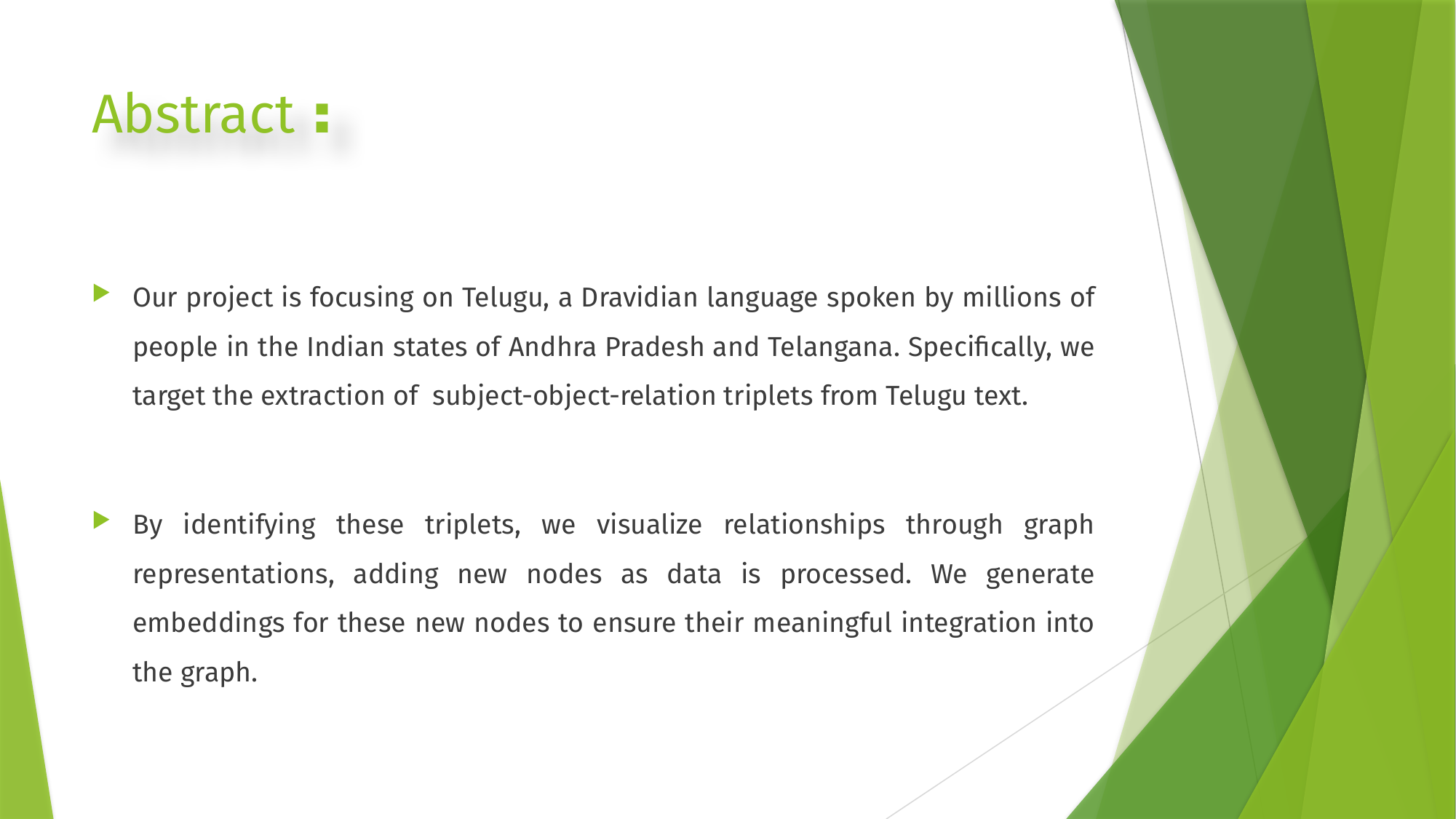

# Abstract :
Our project is focusing on Telugu, a Dravidian language spoken by millions of people in the Indian states of Andhra Pradesh and Telangana. Specifically, we target the extraction of  subject-object-relation triplets from Telugu text.

By identifying these triplets, we visualize relationships through graph representations, adding new nodes as data is processed. We generate embeddings for these new nodes to ensure their meaningful integration into the graph.